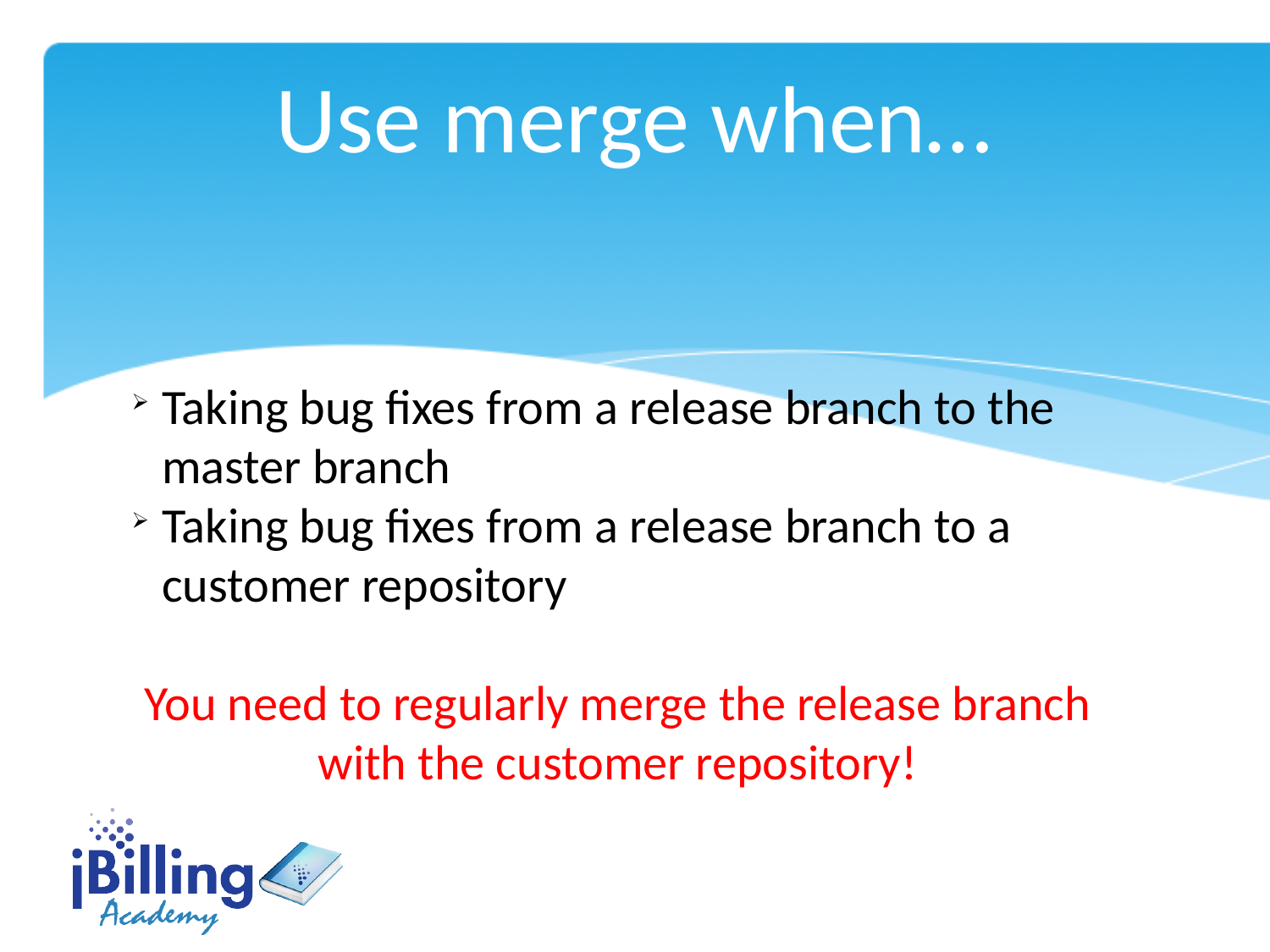

Use merge when…
Taking bug fixes from a release branch to the master branch
Taking bug fixes from a release branch to a customer repository

You need to regularly merge the release branch with the customer repository!